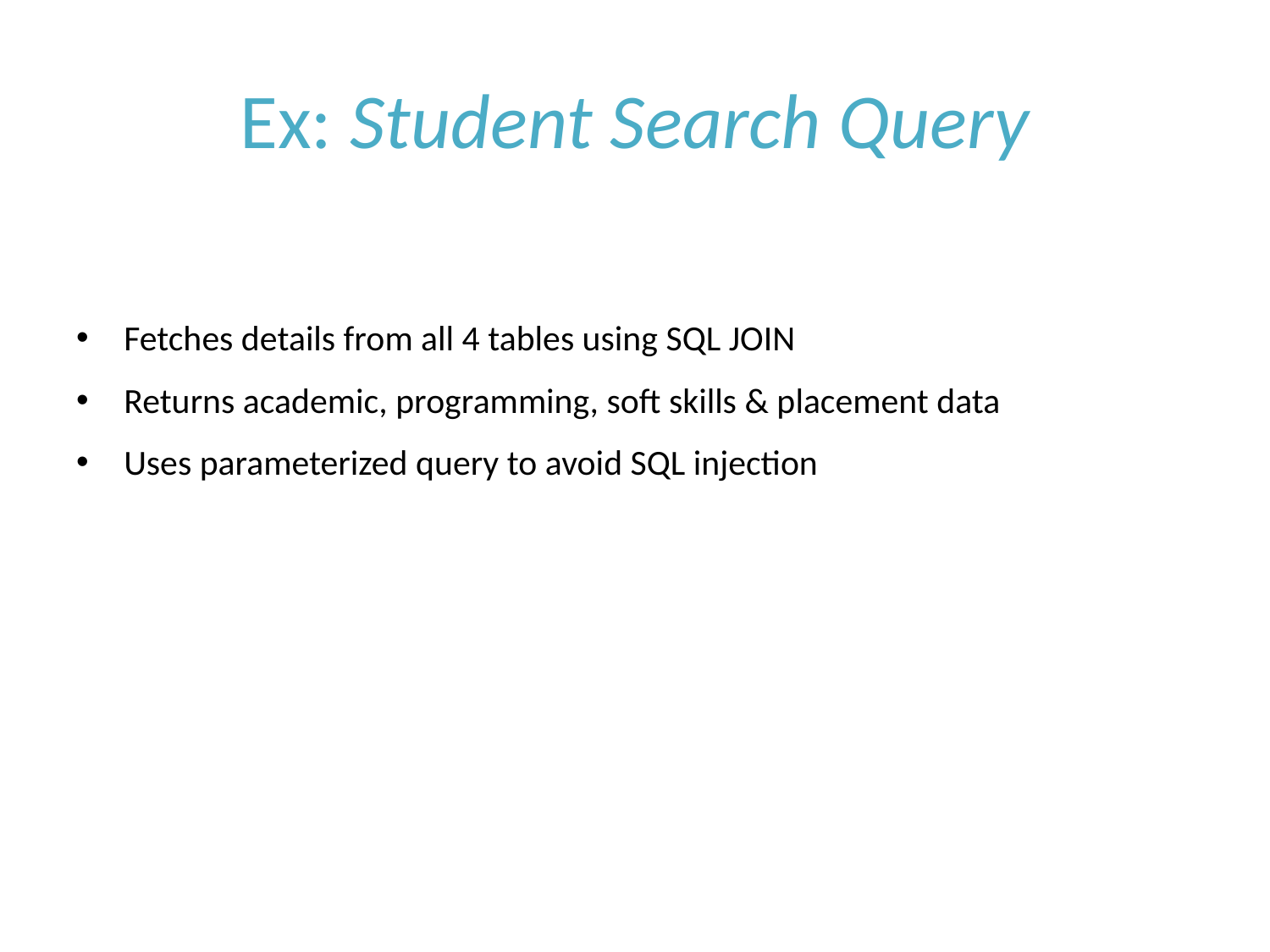

# Ex: Student Search Query

Fetches details from all 4 tables using SQL JOIN
Returns academic, programming, soft skills & placement data
Uses parameterized query to avoid SQL injection